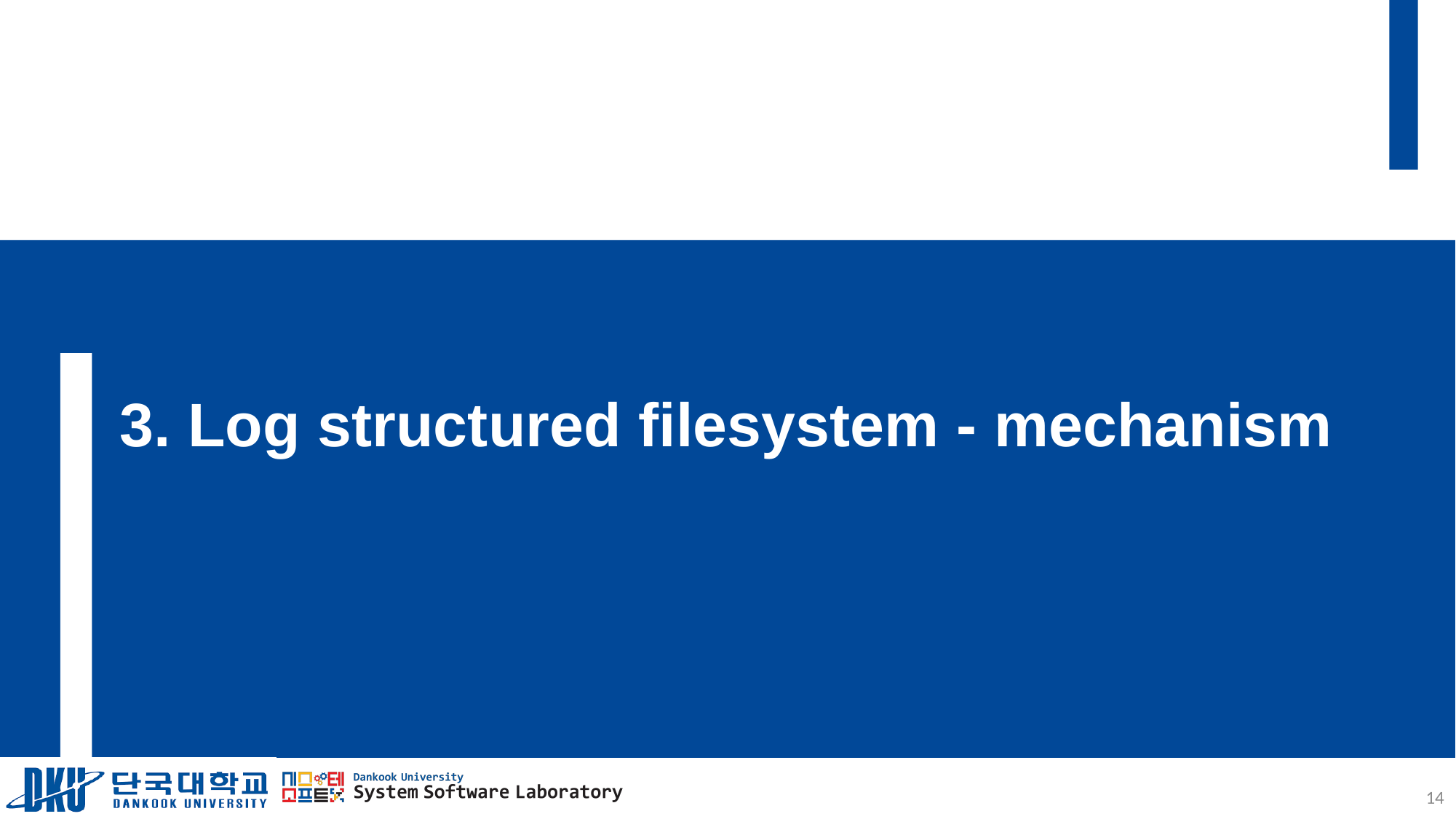

# 3. Log structured filesystem - mechanism

14